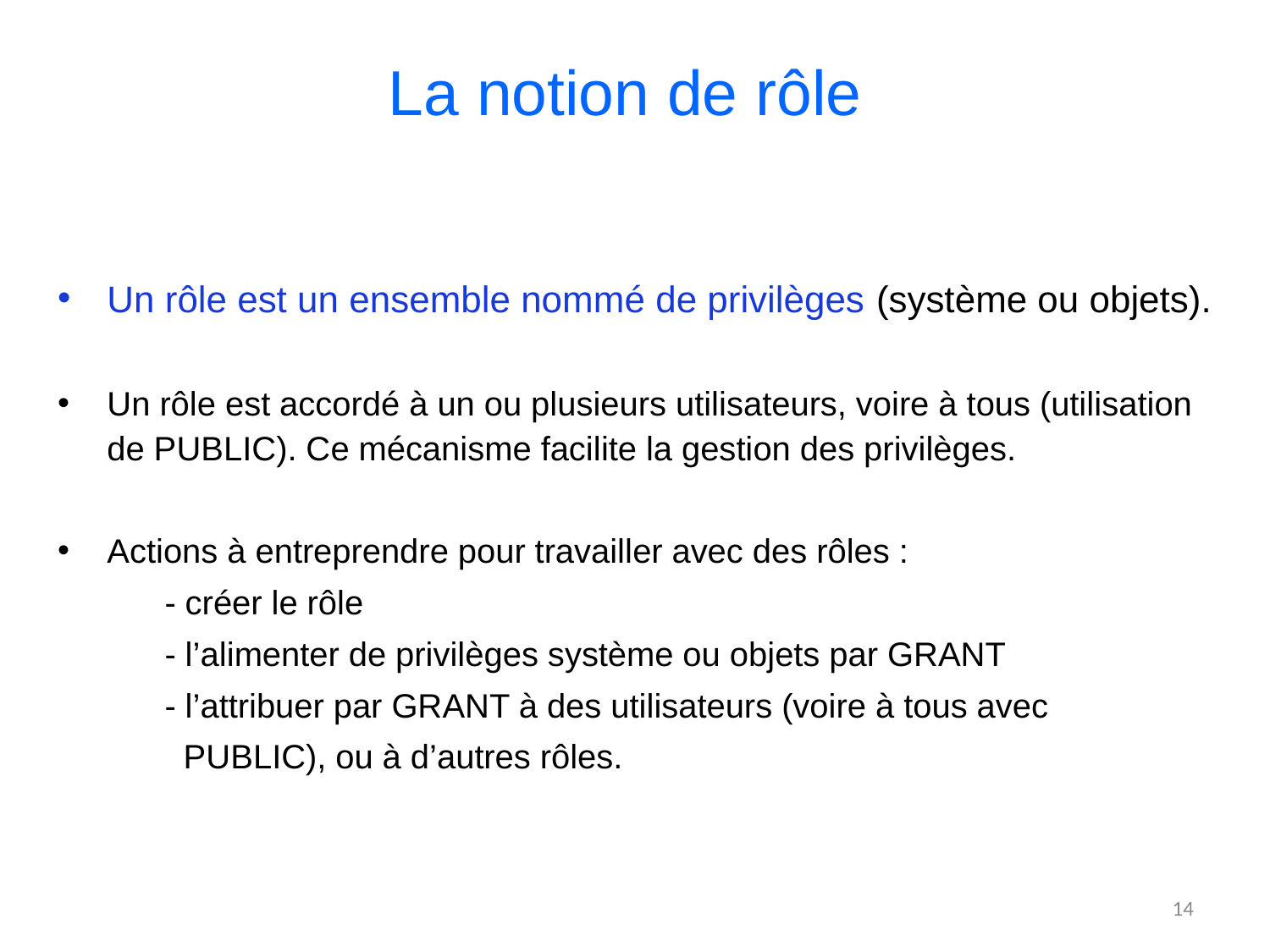

# La notion de rôle
Un rôle est un ensemble nommé de privilèges (système ou objets).

Un rôle est accordé à un ou plusieurs utilisateurs, voire à tous (utilisation de PUBLIC). Ce mécanisme facilite la gestion des privilèges.

Actions à entreprendre pour travailler avec des rôles :
	- créer le rôle
	- l’alimenter de privilèges système ou objets par GRANT
	- l’attribuer par GRANT à des utilisateurs (voire à tous avec
		  PUBLIC), ou à d’autres rôles.

14